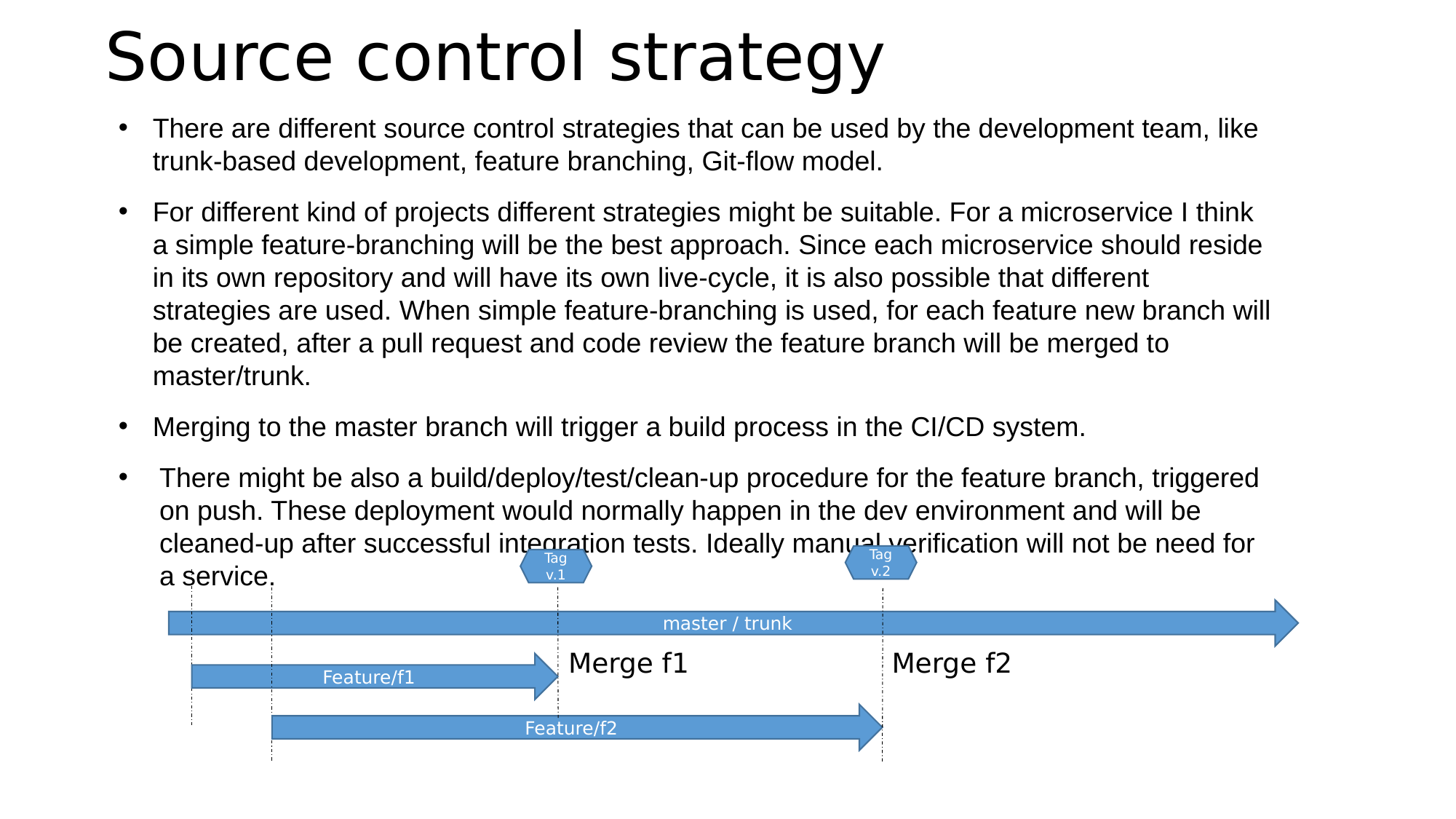

# Source control strategy
There are different source control strategies that can be used by the development team, like trunk-based development, feature branching, Git-flow model.
For different kind of projects different strategies might be suitable. For a microservice I think a simple feature-branching will be the best approach. Since each microservice should reside in its own repository and will have its own live-cycle, it is also possible that different strategies are used. When simple feature-branching is used, for each feature new branch will be created, after a pull request and code review the feature branch will be merged to master/trunk.
Merging to the master branch will trigger a build process in the CI/CD system.
There might be also a build/deploy/test/clean-up procedure for the feature branch, triggered on push. These deployment would normally happen in the dev environment and will be cleaned-up after successful integration tests. Ideally manual verification will not be need for a service.
Tag v.2
Tag v.1
master / trunk
Merge f2
Merge f1
Feature/f1
Feature/f2